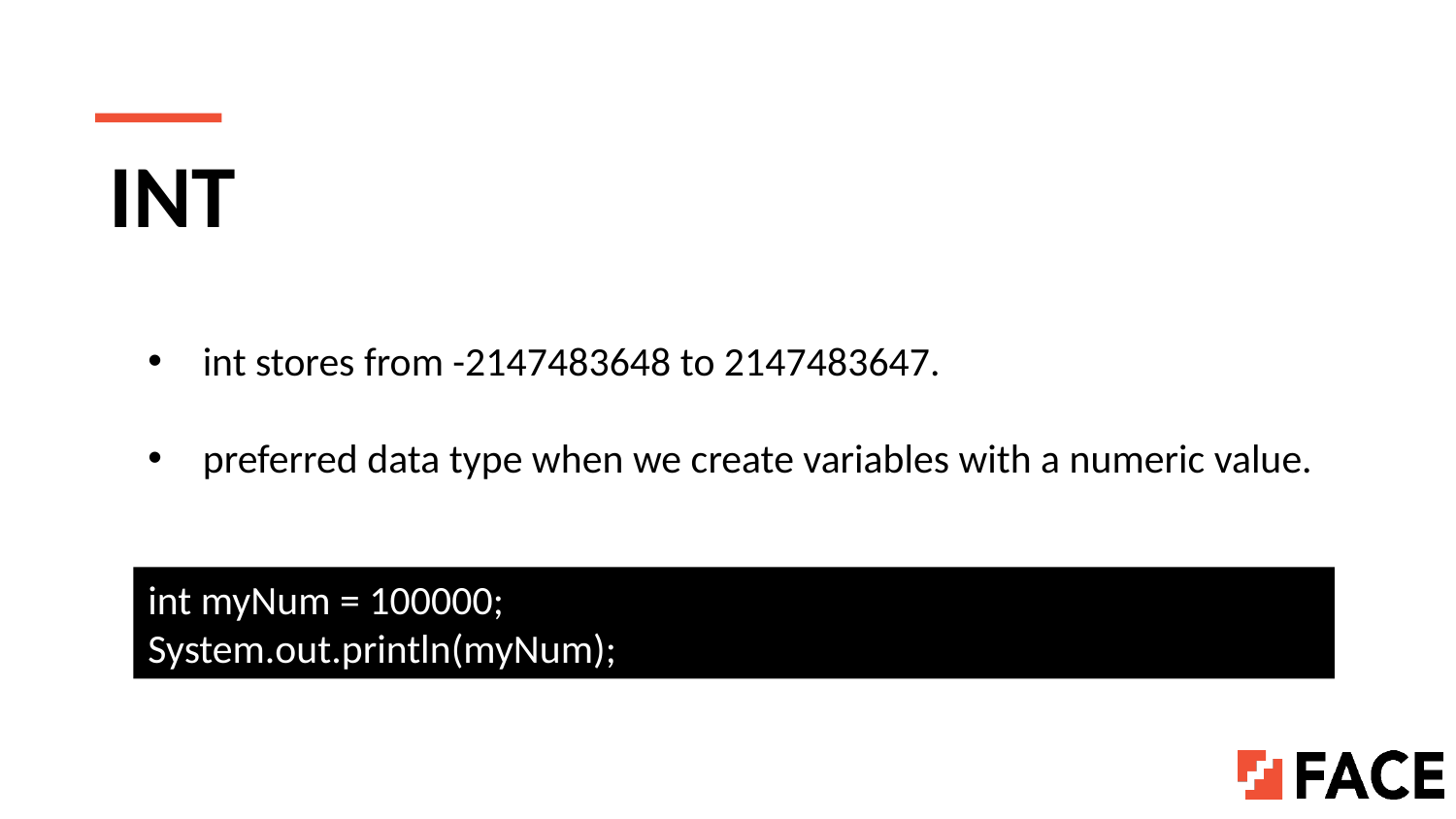

# INT
int stores from -2147483648 to 2147483647.

preferred data type when we create variables with a numeric value.
int myNum = 100000;
System.out.println(myNum);